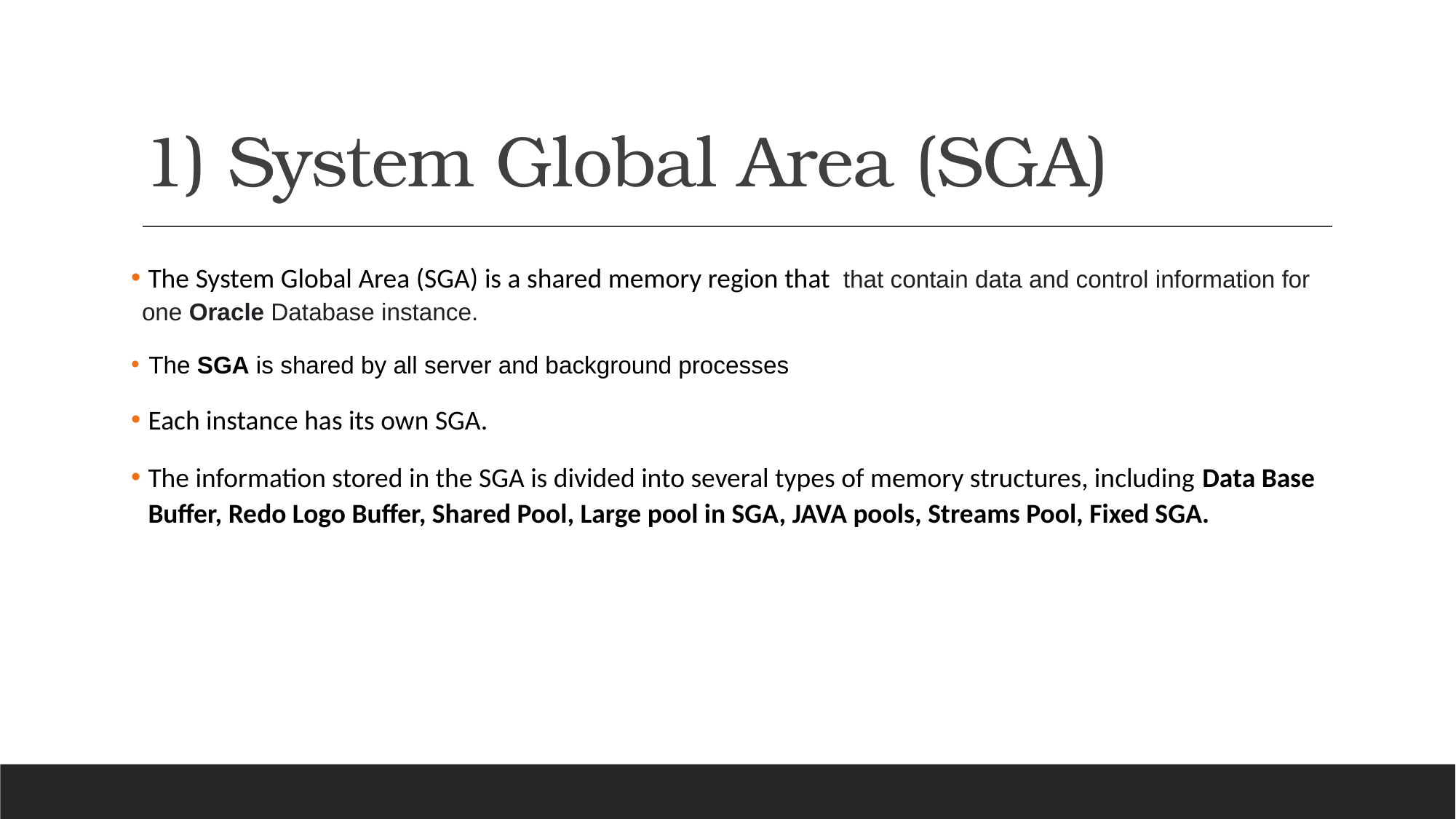

# 1) System Global Area (SGA)
 The System Global Area (SGA) is a shared memory region that  that contain data and control information for one Oracle Database instance.
 The SGA is shared by all server and background processes
 Each instance has its own SGA.
 The information stored in the SGA is divided into several types of memory structures, including Data Base
 Buffer, Redo Logo Buffer, Shared Pool, Large pool in SGA, JAVA pools, Streams Pool, Fixed SGA.